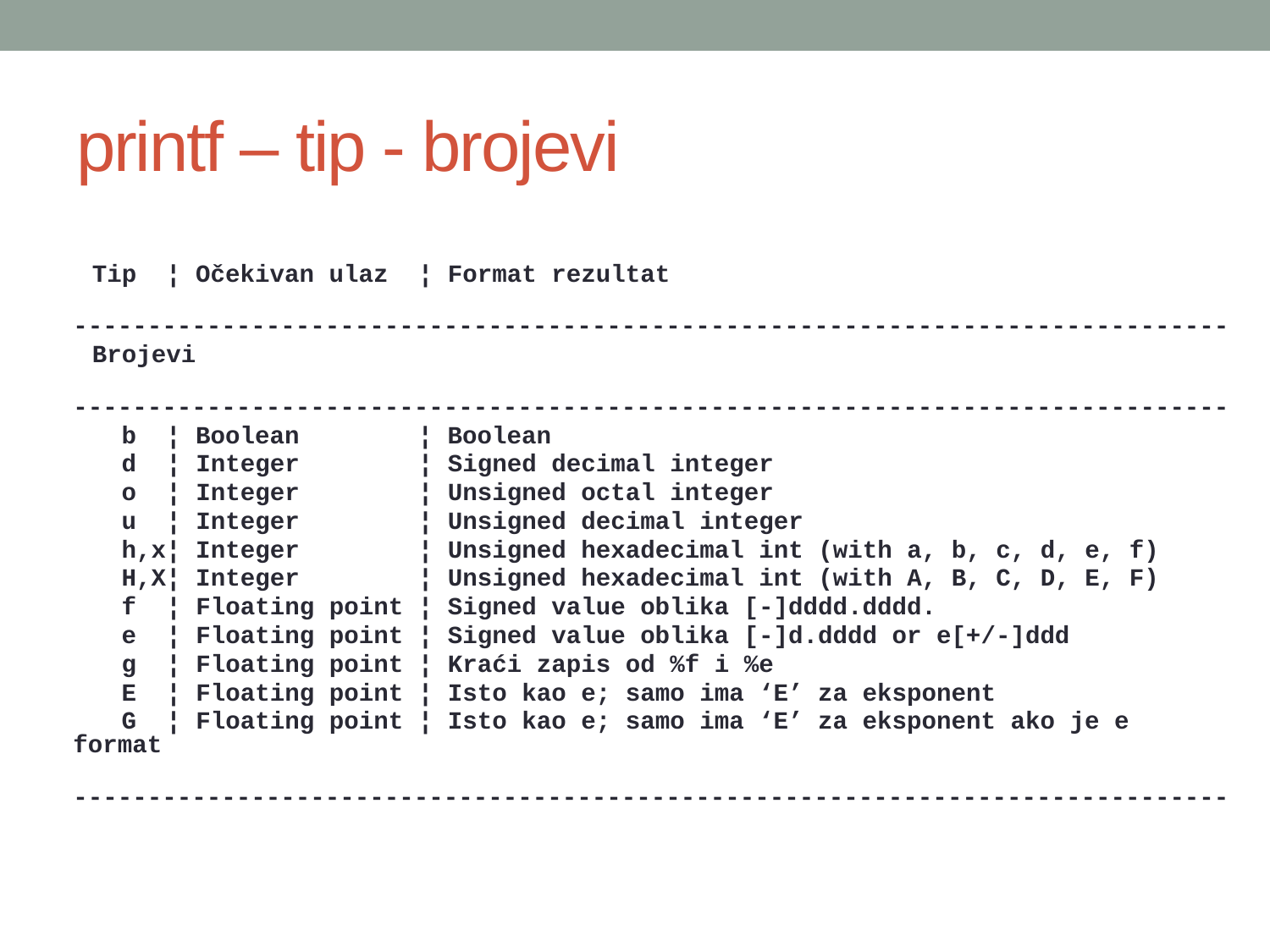

# printf – tip - brojevi

   Tip  ¦ Očekivan ulaz  ¦ Format rezultat
  ------------------------------------------------------------------------------
   Brojevi
  ------------------------------------------------------------------------------
     b  ¦ Boolean        ¦ Boolean
     d  ¦ Integer        ¦ Signed decimal integer
     o  ¦ Integer        ¦ Unsigned octal integer
     u  ¦ Integer        ¦ Unsigned decimal integer
     h,x¦ Integer        ¦ Unsigned hexadecimal int (with a, b, c, d, e, f)
     H,X¦ Integer        ¦ Unsigned hexadecimal int (with A, B, C, D, E, F)
     f  ¦ Floating point ¦ Signed value oblika [-]dddd.dddd.
     e  ¦ Floating point ¦ Signed value oblika [-]d.dddd or e[+/-]ddd
     g  ¦ Floating point ¦ Kraći zapis od %f i %e
     E  ¦ Floating point ¦ Isto kao e; samo ima ‘E’ za eksponent
     G  ¦ Floating point ¦ Isto kao e; samo ima ‘E’ za eksponent ako je e format
  ------------------------------------------------------------------------------